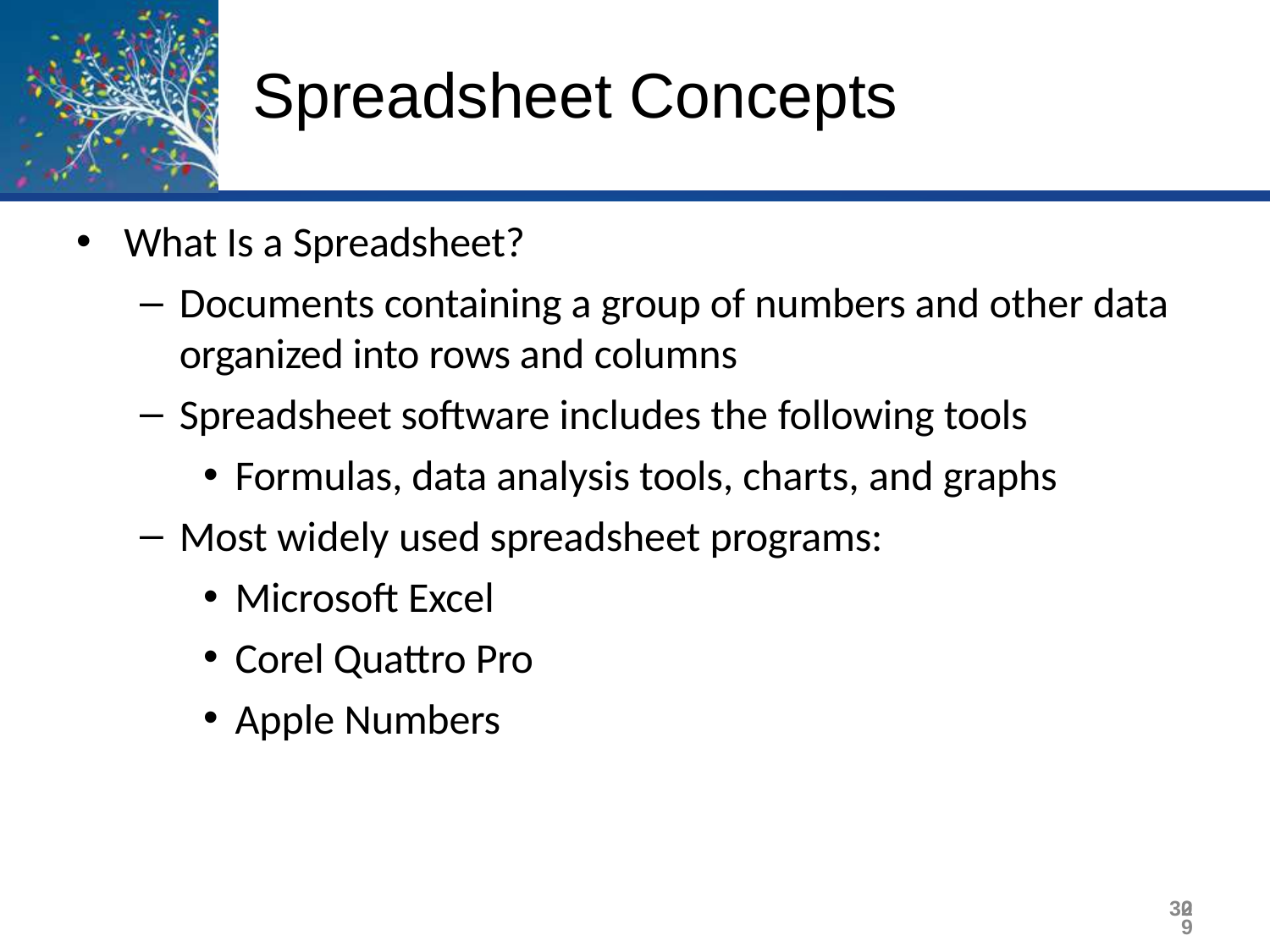

# Spreadsheet Concepts
What Is a Spreadsheet?
Documents containing a group of numbers and other data
organized into rows and columns
Spreadsheet software includes the following tools
Formulas, data analysis tools, charts, and graphs
Most widely used spreadsheet programs:
Microsoft Excel
Corel Quattro Pro
Apple Numbers
29
30